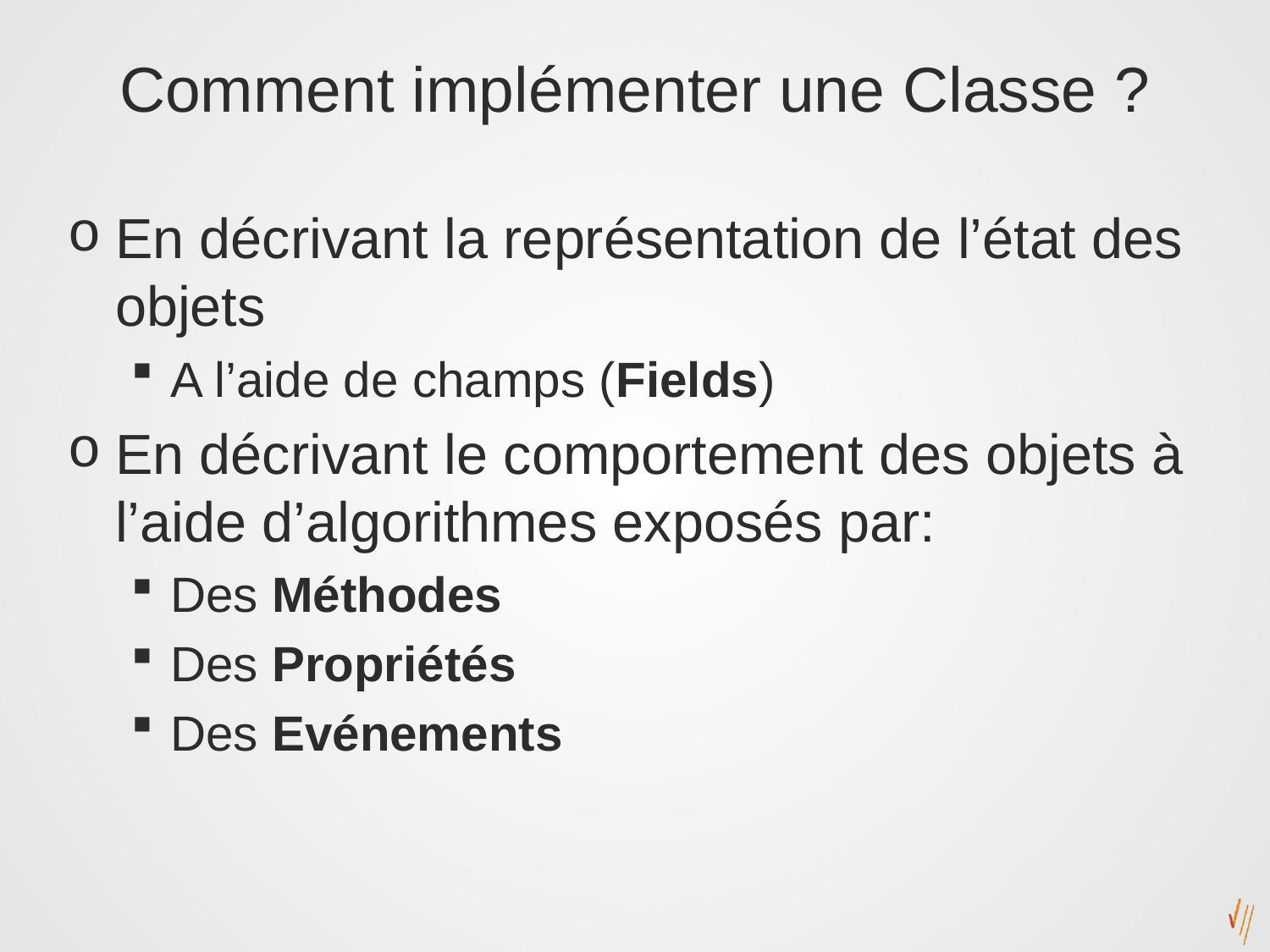

# Comment implémenter une Classe ?
En décrivant la représentation de l’état des objets
A l’aide de champs (Fields)
En décrivant le comportement des objets à l’aide d’algorithmes exposés par:
Des Méthodes
Des Propriétés
Des Evénements